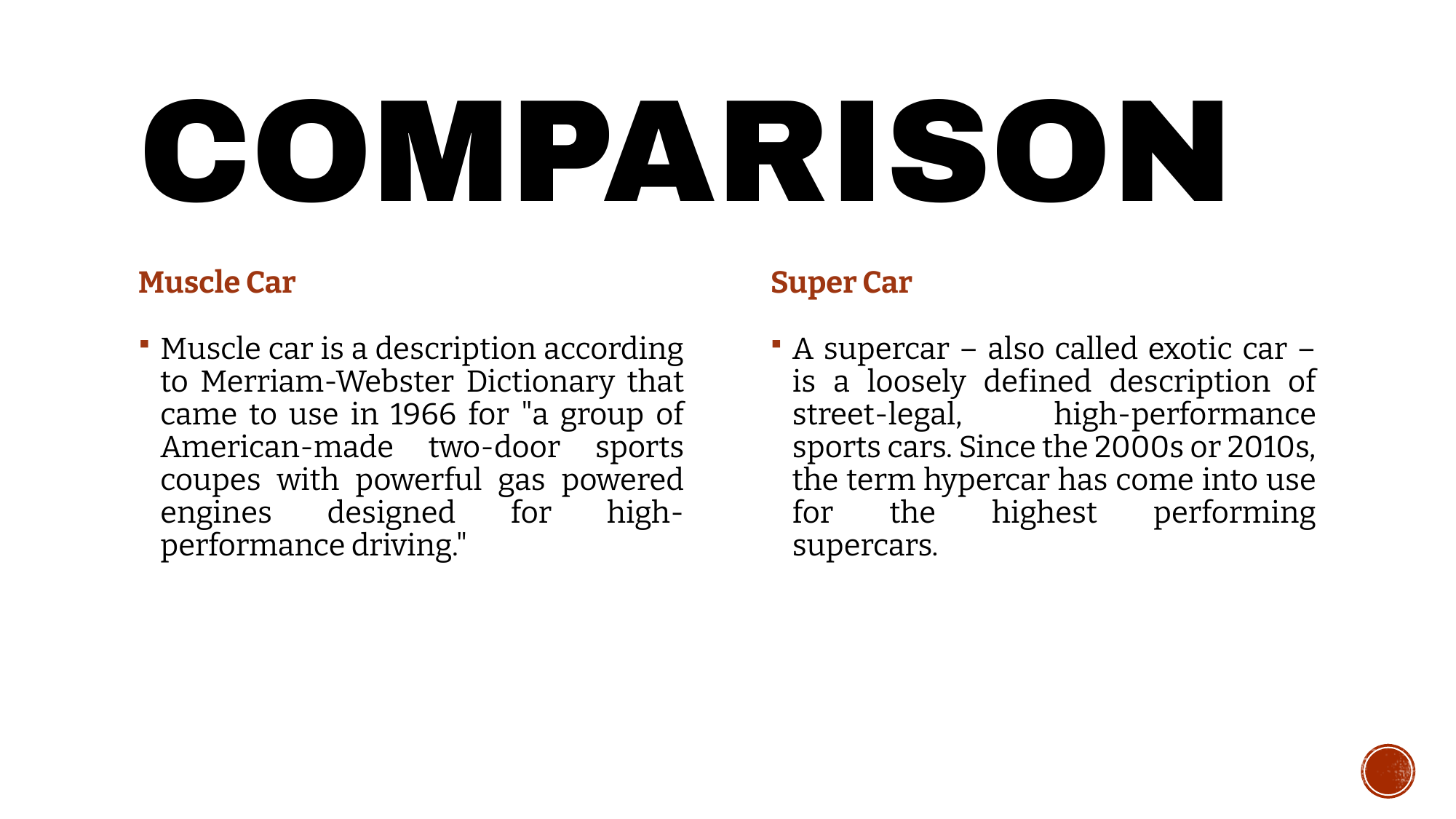

# Comparison
Muscle Car
Super Car
Muscle car is a description according to Merriam-Webster Dictionary that came to use in 1966 for "a group of American-made two-door sports coupes with powerful gas powered engines designed for high-performance driving."
A supercar – also called exotic car – is a loosely defined description of street-legal, high-performance sports cars. Since the 2000s or 2010s, the term hypercar has come into use for the highest performing supercars.